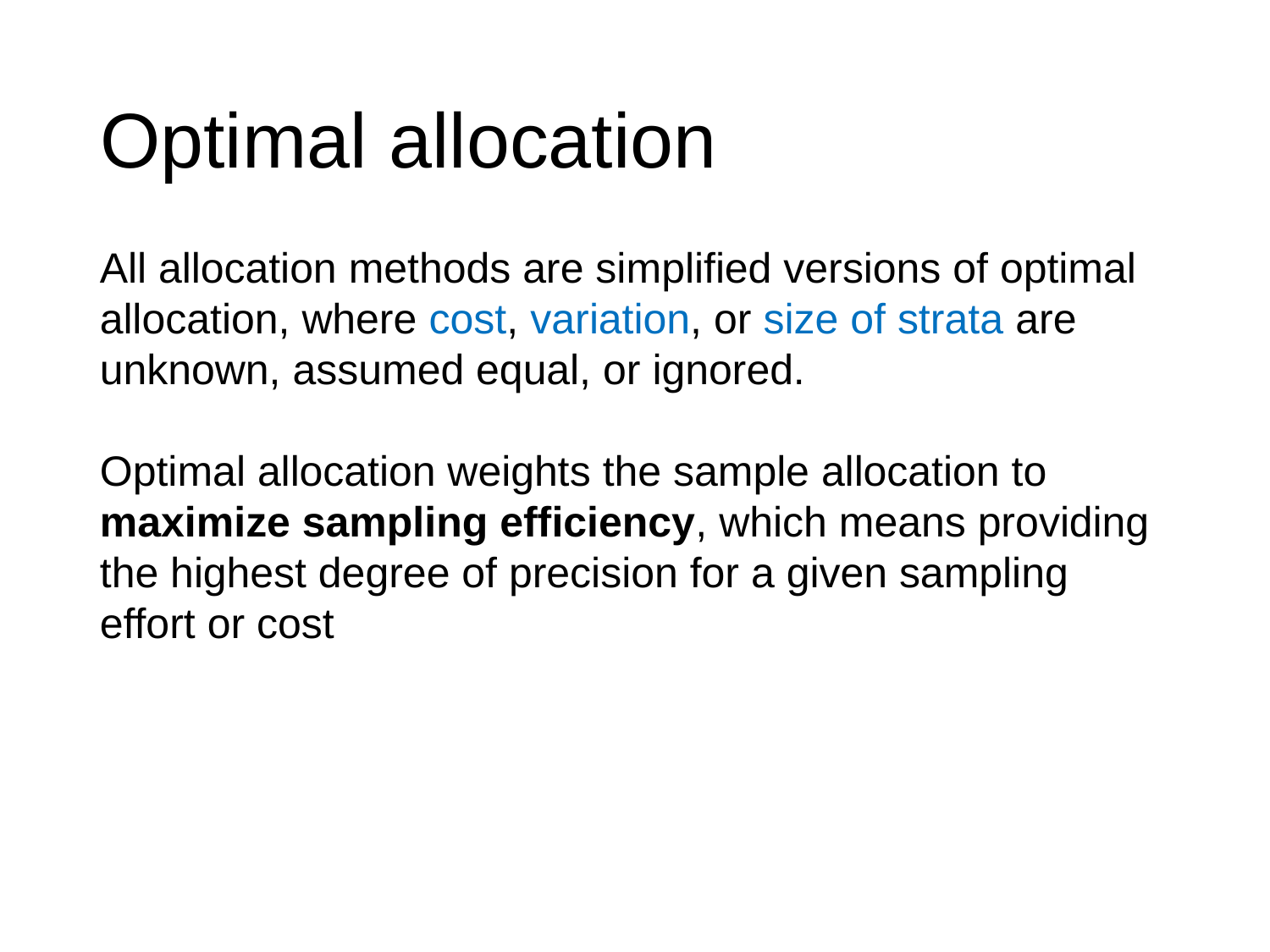

# Optimal allocation
All allocation methods are simplified versions of optimal allocation, where cost, variation, or size of strata are unknown, assumed equal, or ignored.

Optimal allocation weights the sample allocation to maximize sampling efficiency, which means providing the highest degree of precision for a given sampling effort or cost